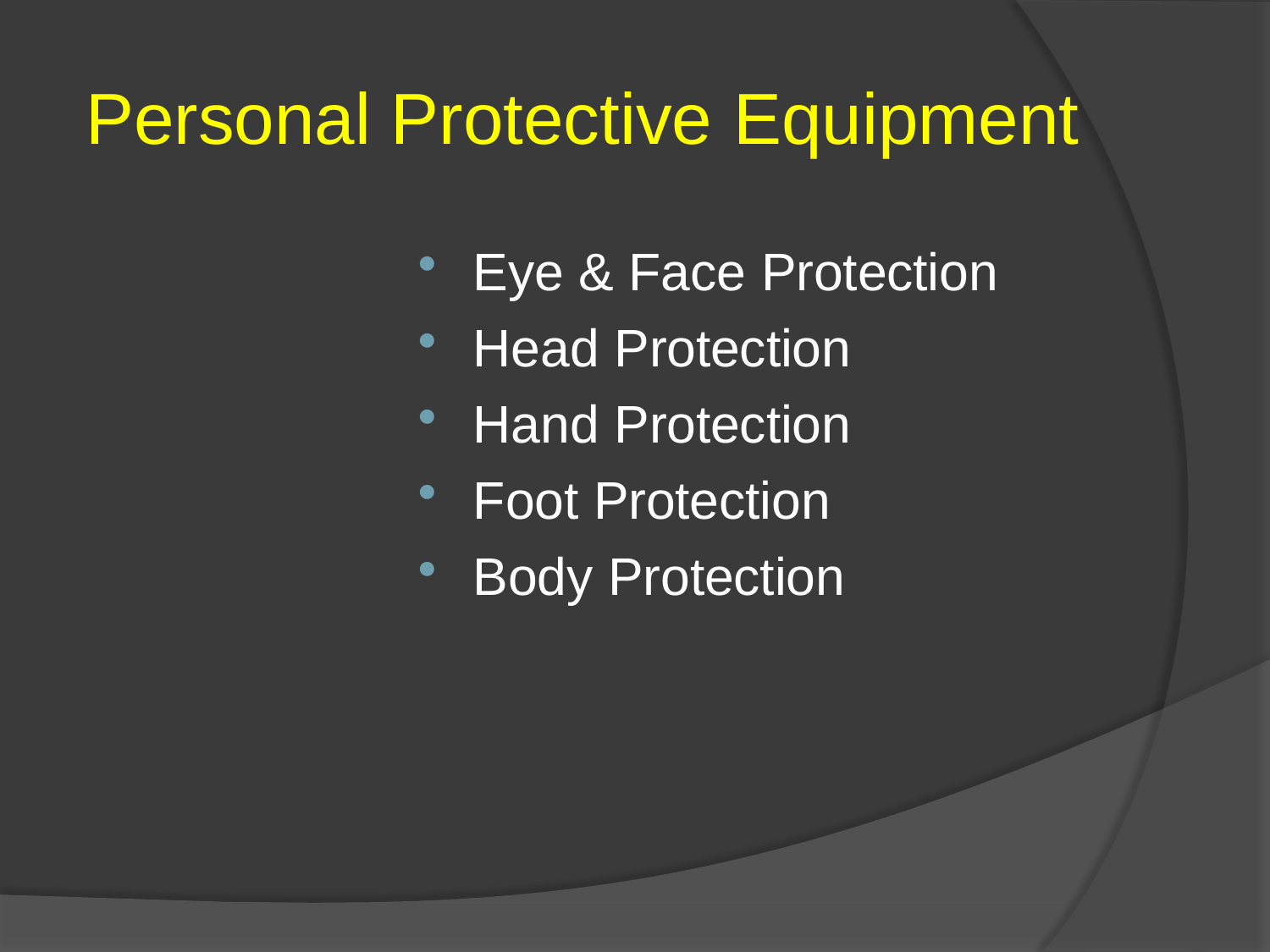

# Personal Protective Equipment
Eye & Face Protection
Head Protection
Hand Protection
Foot Protection
Body Protection